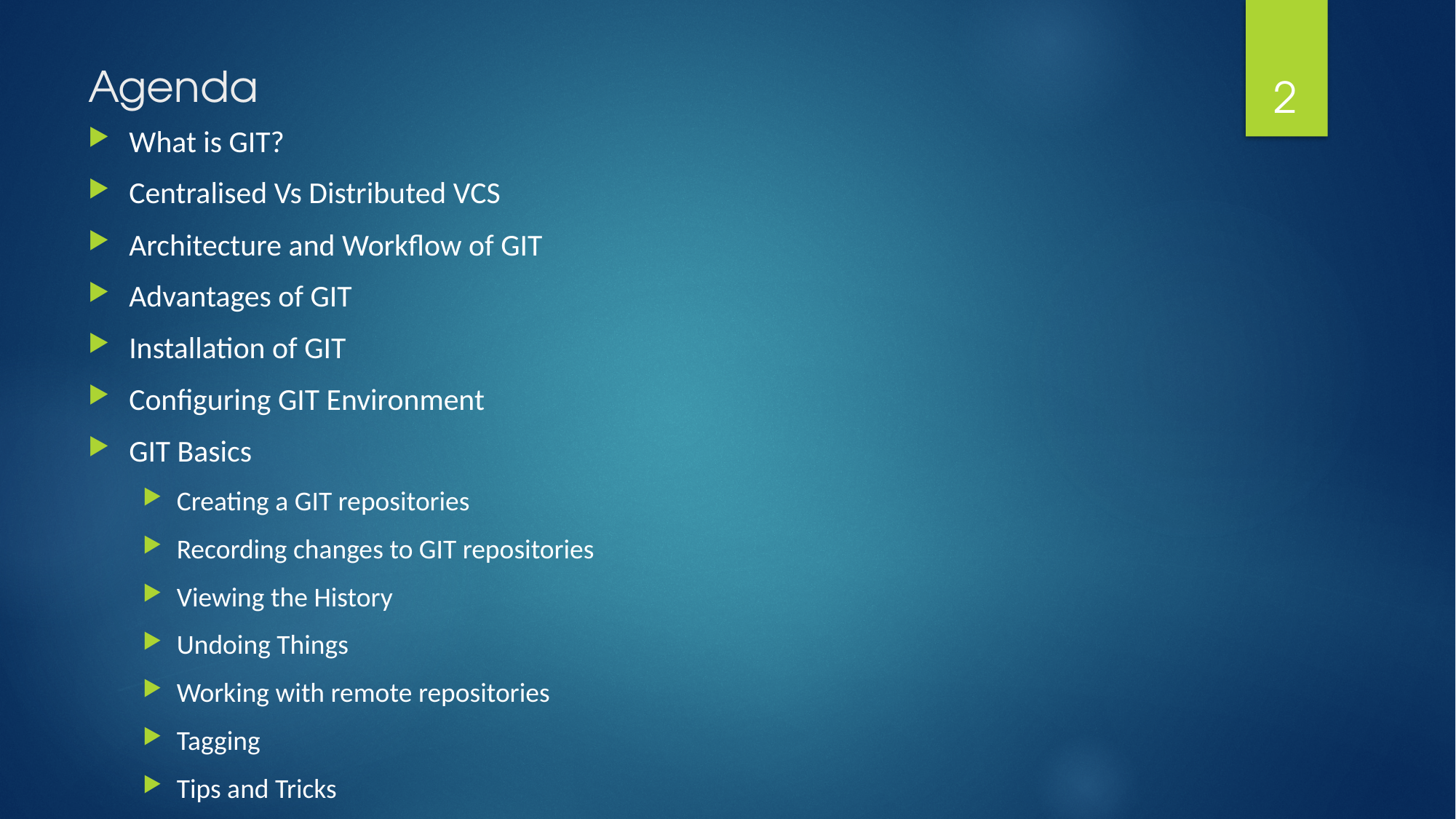

2
# Agenda
What is GIT?
Centralised Vs Distributed VCS
Architecture and Workflow of GIT
Advantages of GIT
Installation of GIT
Configuring GIT Environment
GIT Basics
Creating a GIT repositories
Recording changes to GIT repositories
Viewing the History
Undoing Things
Working with remote repositories
Tagging
Tips and Tricks